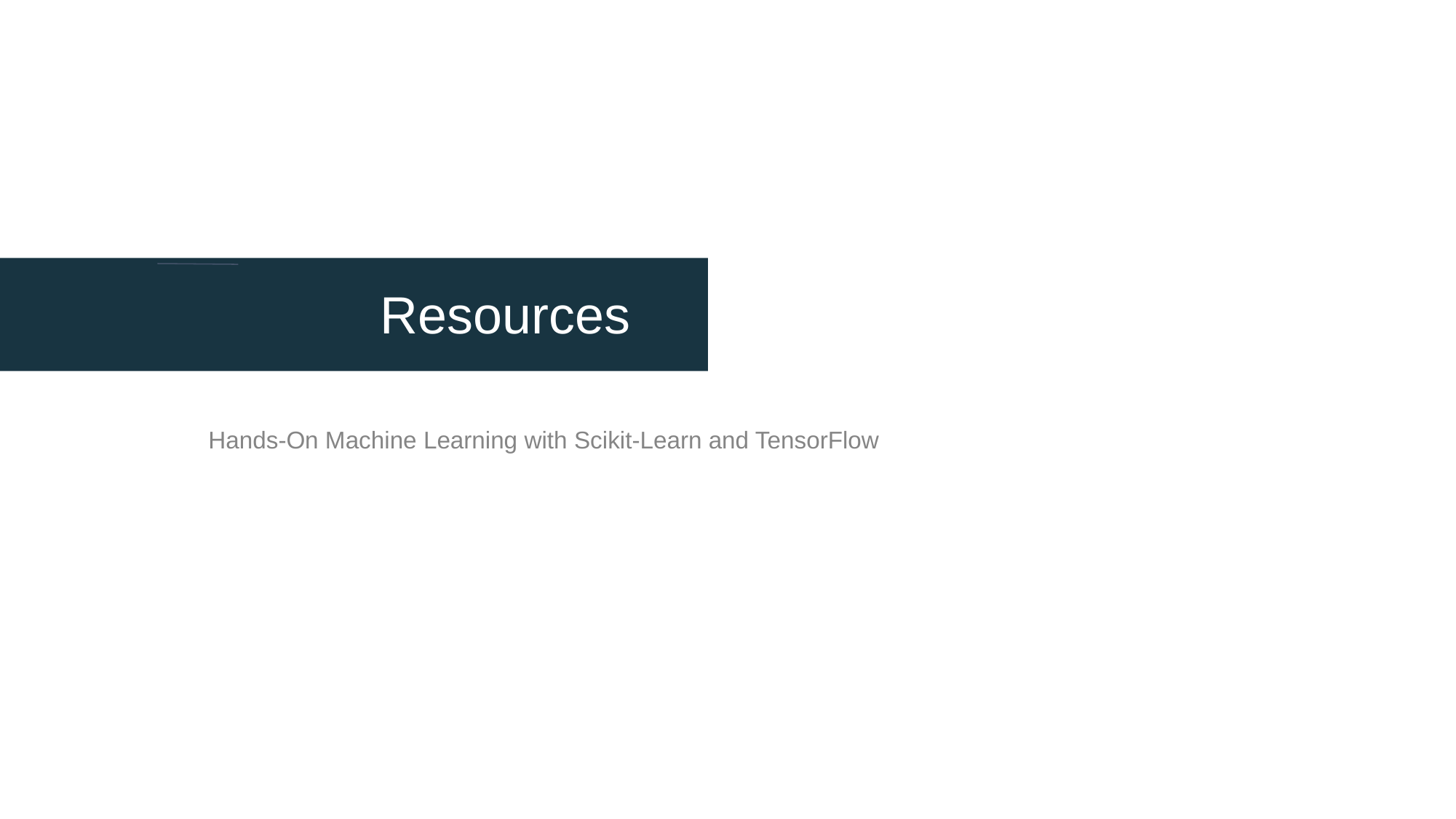

Resources
Hands-On Machine Learning with Scikit-Learn and TensorFlow